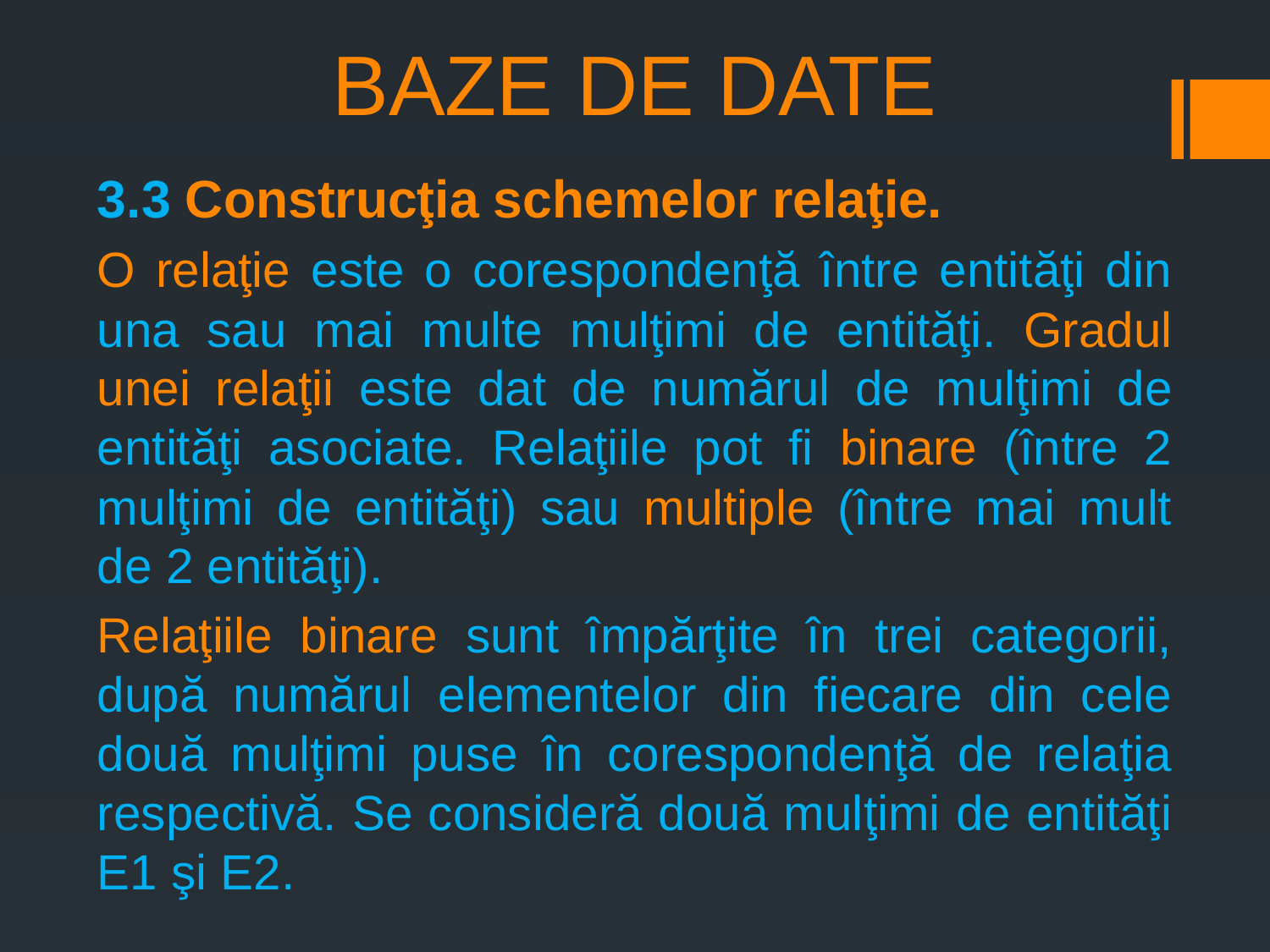

# BAZE DE DATE
3.3 Construcţia schemelor relaţie.
O relaţie este o corespondenţă între entităţi din una sau mai multe mulţimi de entităţi. Gradul unei relaţii este dat de numărul de mulţimi de entităţi asociate. Relaţiile pot fi binare (între 2 mulţimi de entităţi) sau multiple (între mai mult de 2 entităţi).
Relaţiile binare sunt împărţite în trei categorii, după numărul elementelor din fiecare din cele două mulţimi puse în corespondenţă de relaţia respectivă. Se consideră două mulţimi de entităţi E1 şi E2.